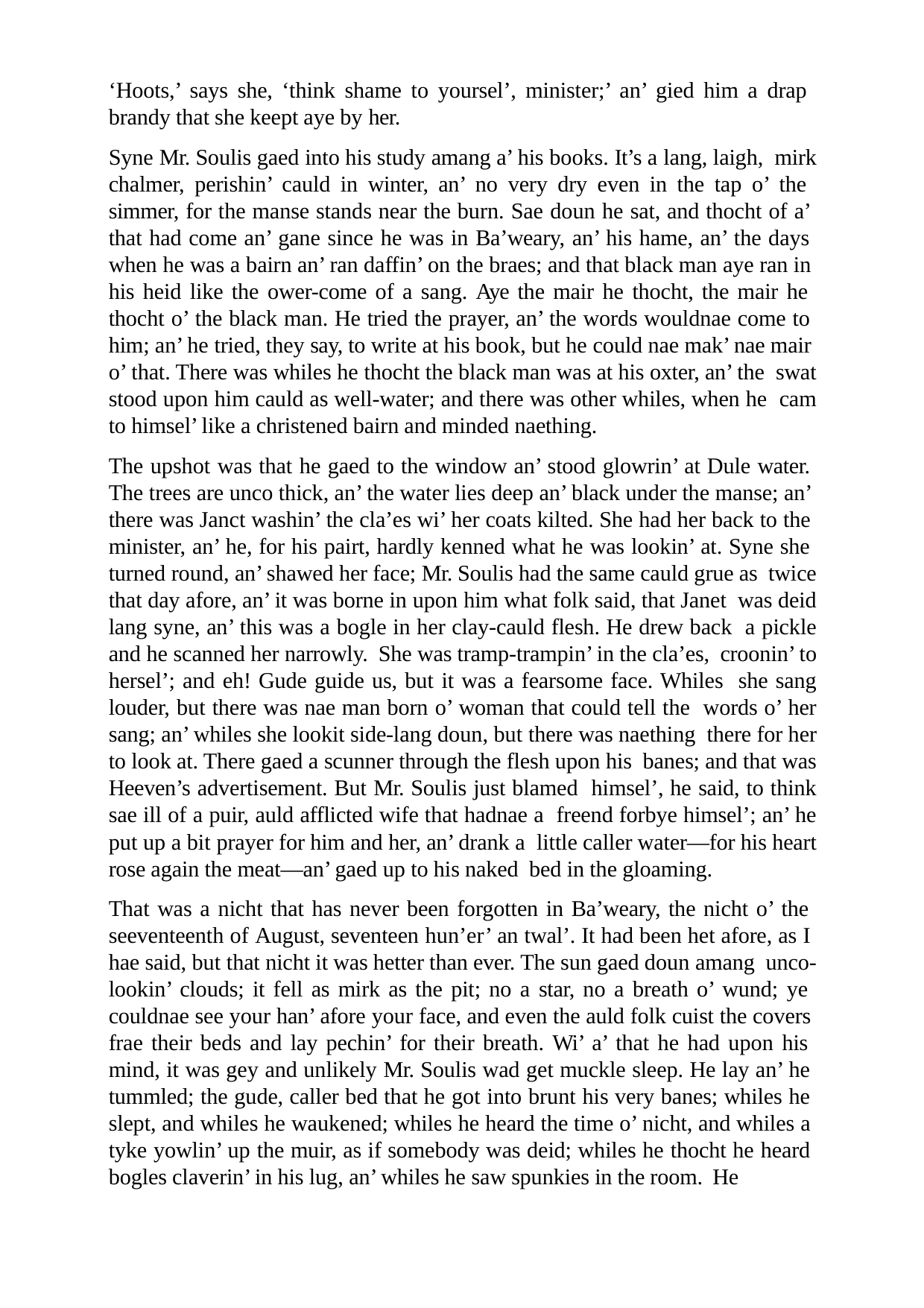

‘Hoots,’ says she, ‘think shame to yoursel’, minister;’ an’ gied him a drap  brandy that she keept aye by her.
Syne Mr. Soulis gaed into his study amang a’ his books. It’s a lang, laigh,  mirk chalmer, perishin’ cauld in winter, an’ no very dry even in the tap o’ the  simmer, for the manse stands near the burn. Sae doun he sat, and thocht of a’  that had come an’ gane since he was in Ba’weary, an’ his hame, an’ the days  when he was a bairn an’ ran daffin’ on the braes; and that black man aye ran in  his heid like the ower-come of a sang. Aye the mair he thocht, the mair he  thocht o’ the black man. He tried the prayer, an’ the words wouldnae come to  him; an’ he tried, they say, to write at his book, but he could nae mak’ nae mair  o’ that. There was whiles he thocht the black man was at his oxter, an’ the  swat stood upon him cauld as well-water; and there was other whiles, when he  cam to himsel’ like a christened bairn and minded naething.
The upshot was that he gaed to the window an’ stood glowrin’ at Dule water.  The trees are unco thick, an’ the water lies deep an’ black under the manse; an’  there was Janct washin’ the cla’es wi’ her coats kilted. She had her back to the  minister, an’ he, for his pairt, hardly kenned what he was lookin’ at. Syne she  turned round, an’ shawed her face; Mr. Soulis had the same cauld grue as  twice that day afore, an’ it was borne in upon him what folk said, that Janet  was deid lang syne, an’ this was a bogle in her clay-cauld flesh. He drew back  a pickle and he scanned her narrowly. She was tramp-trampin’ in the cla’es,  croonin’ to hersel’; and eh! Gude guide us, but it was a fearsome face. Whiles  she sang louder, but there was nae man born o’ woman that could tell the  words o’ her sang; an’ whiles she lookit side-lang doun, but there was naething  there for her to look at. There gaed a scunner through the flesh upon his  banes; and that was Heeven’s advertisement. But Mr. Soulis just blamed  himsel’, he said, to think sae ill of a puir, auld afflicted wife that hadnae a  freend forbye himsel’; an’ he put up a bit prayer for him and her, an’ drank a  little caller water—for his heart rose again the meat—an’ gaed up to his naked  bed in the gloaming.
That was a nicht that has never been forgotten in Ba’weary, the nicht o’ the  seeventeenth of August, seventeen hun’er’ an twal’. It had been het afore, as I  hae said, but that nicht it was hetter than ever. The sun gaed doun amang  unco-lookin’ clouds; it fell as mirk as the pit; no a star, no a breath o’ wund; ye  couldnae see your han’ afore your face, and even the auld folk cuist the covers  frae their beds and lay pechin’ for their breath. Wi’ a’ that he had upon his  mind, it was gey and unlikely Mr. Soulis wad get muckle sleep. He lay an’ he  tummled; the gude, caller bed that he got into brunt his very banes; whiles he  slept, and whiles he waukened; whiles he heard the time o’ nicht, and whiles a  tyke yowlin’ up the muir, as if somebody was deid; whiles he thocht he heard  bogles claverin’ in his lug, an’ whiles he saw spunkies in the room. He